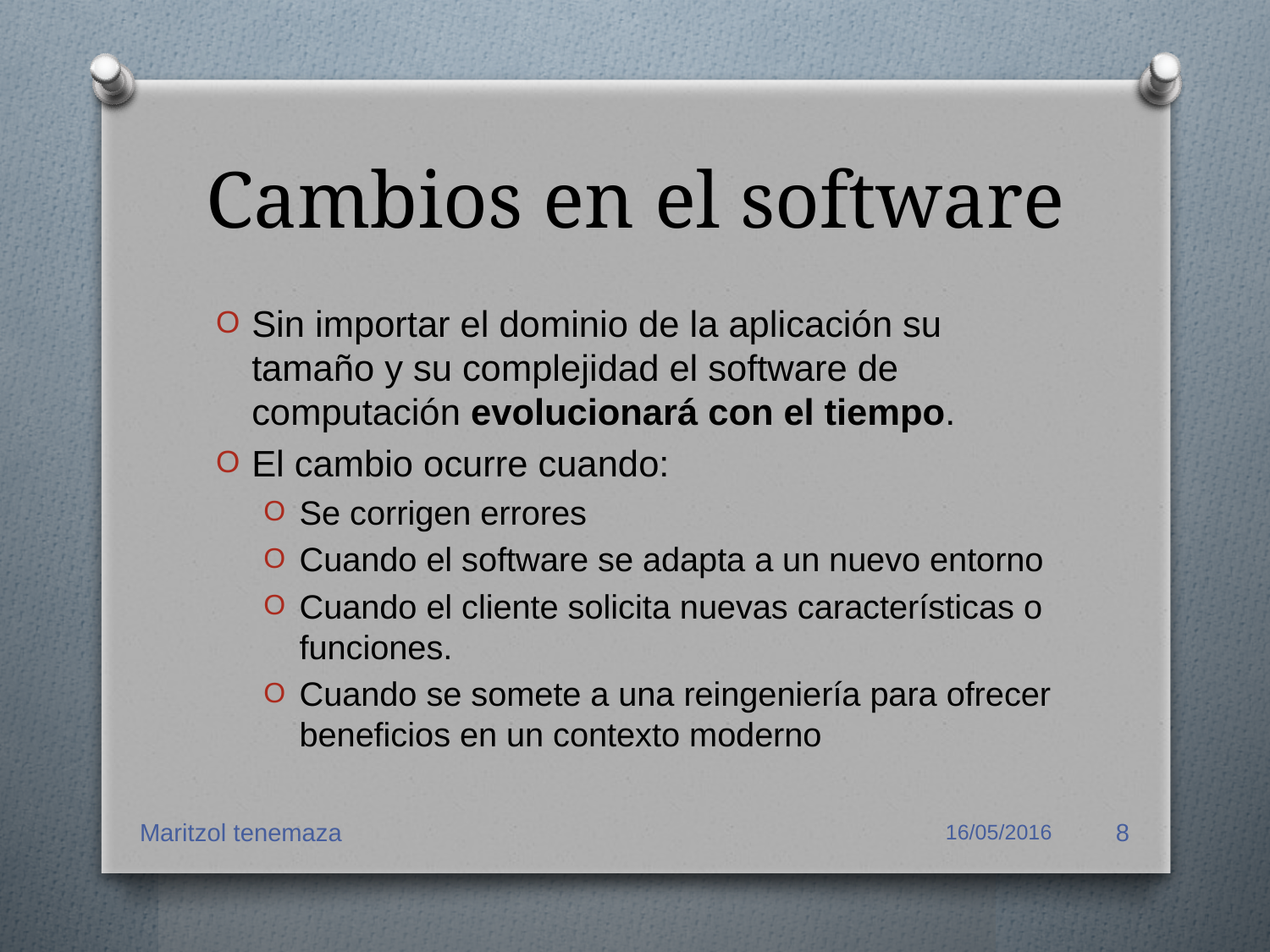

# Cambios en el software
Sin importar el dominio de la aplicación su tamaño y su complejidad el software de computación evolucionará con el tiempo.
El cambio ocurre cuando:
Se corrigen errores
Cuando el software se adapta a un nuevo entorno
Cuando el cliente solicita nuevas características o funciones.
Cuando se somete a una reingeniería para ofrecer beneficios en un contexto moderno
Maritzol tenemaza
16/05/2016
8